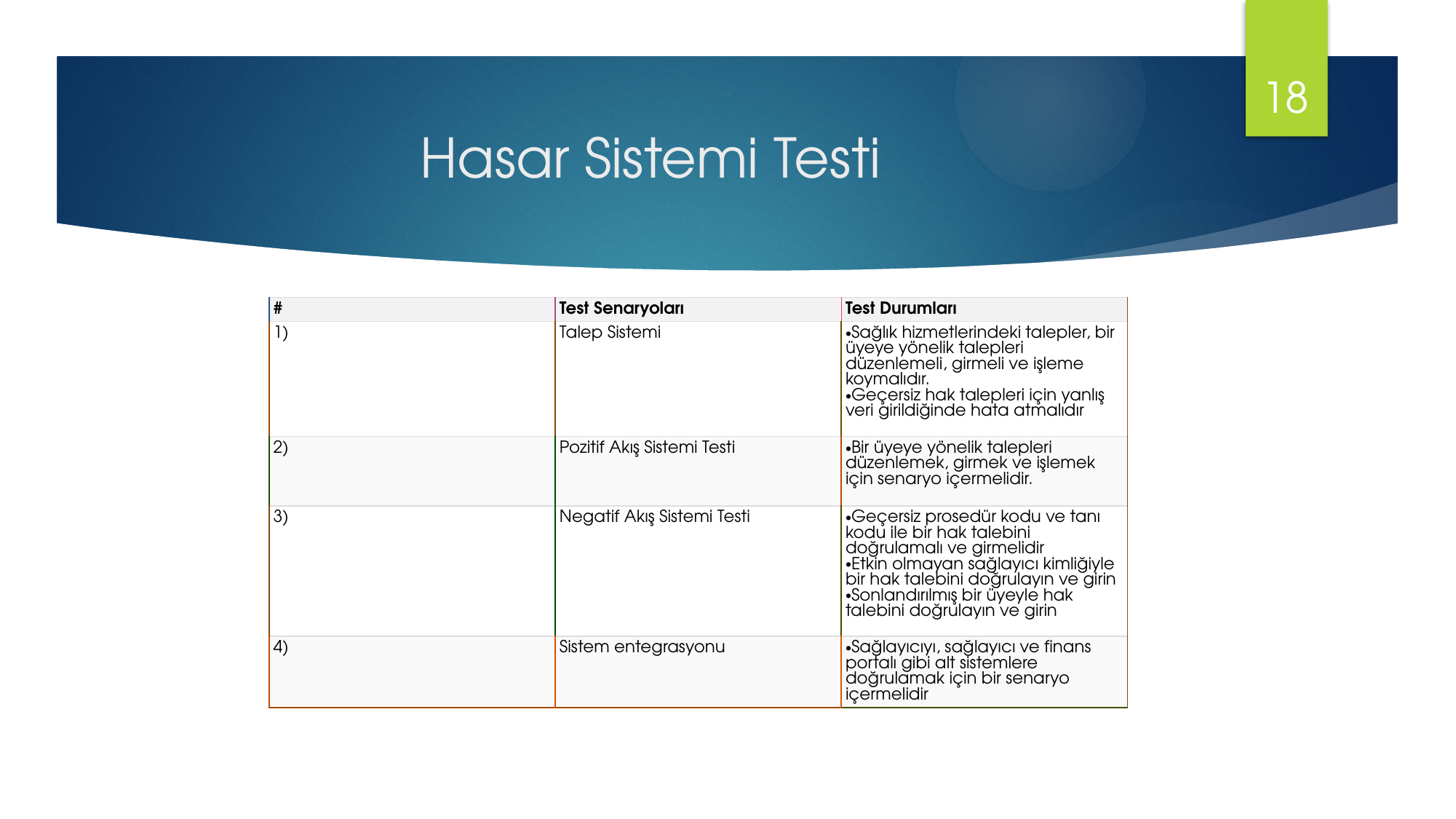

18
# Hasar Sistemi Testi
| # | Test Senaryoları | Test Durumları |
| --- | --- | --- |
| 1) | Talep Sistemi | Sağlık hizmetlerindeki talepler, bir üyeye yönelik talepleri düzenlemeli, girmeli ve işleme koymalıdır. Geçersiz hak talepleri için yanlış veri girildiğinde hata atmalıdır |
| 2) | Pozitif Akış Sistemi Testi | Bir üyeye yönelik talepleri düzenlemek, girmek ve işlemek için senaryo içermelidir. |
| 3) | Negatif Akış Sistemi Testi | Geçersiz prosedür kodu ve tanı kodu ile bir hak talebini doğrulamalı ve girmelidir Etkin olmayan sağlayıcı kimliğiyle bir hak talebini doğrulayın ve girin Sonlandırılmış bir üyeyle hak talebini doğrulayın ve girin |
| 4) | Sistem entegrasyonu | Sağlayıcıyı, sağlayıcı ve finans portalı gibi alt sistemlere doğrulamak için bir senaryo içermelidir |